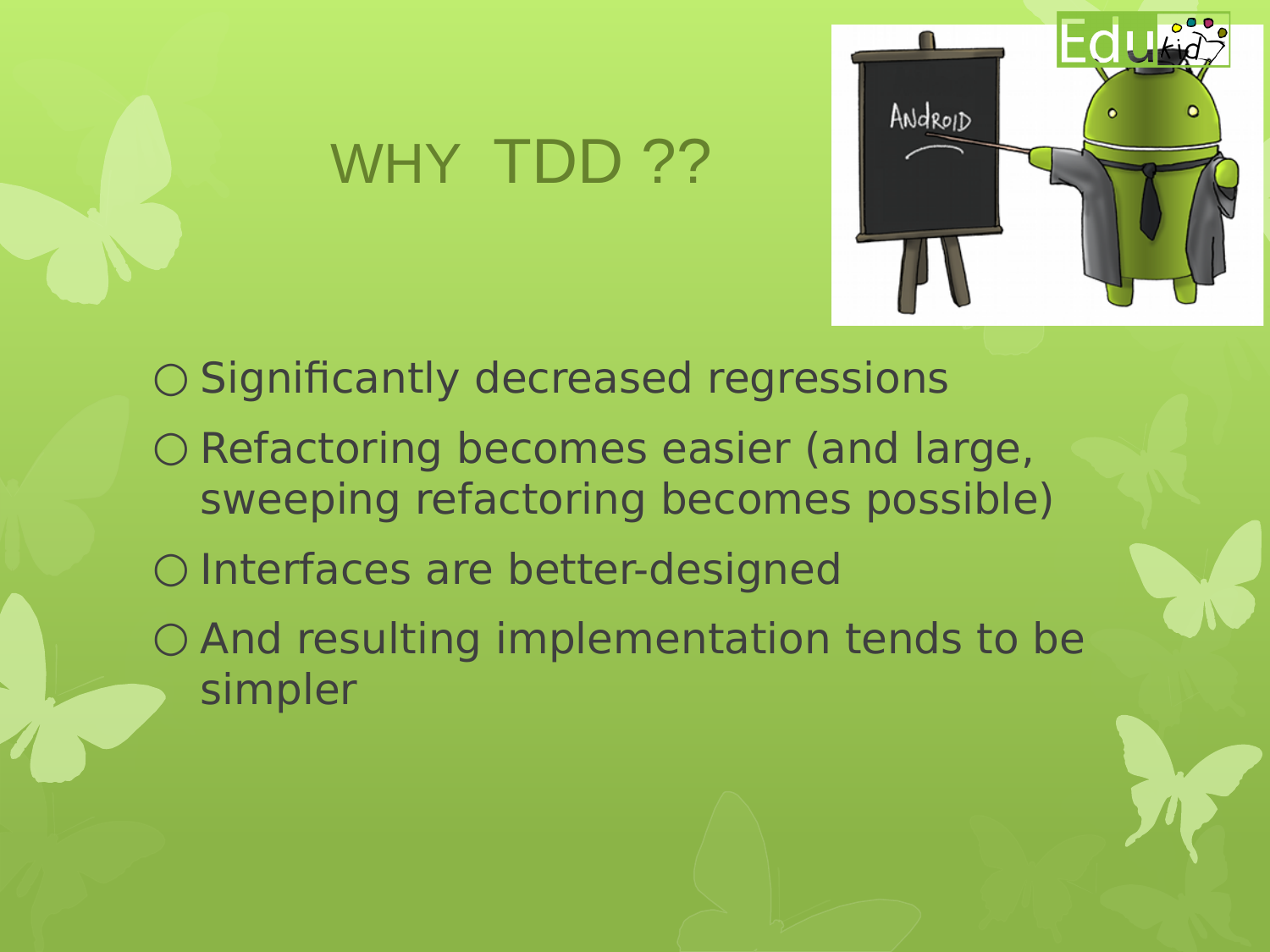

# WHY  TDD ??
Significantly decreased regressions
Refactoring becomes easier (and large, sweeping refactoring becomes possible)
Interfaces are better-designed
And result­ing imple­men­ta­tion tends to be simpler